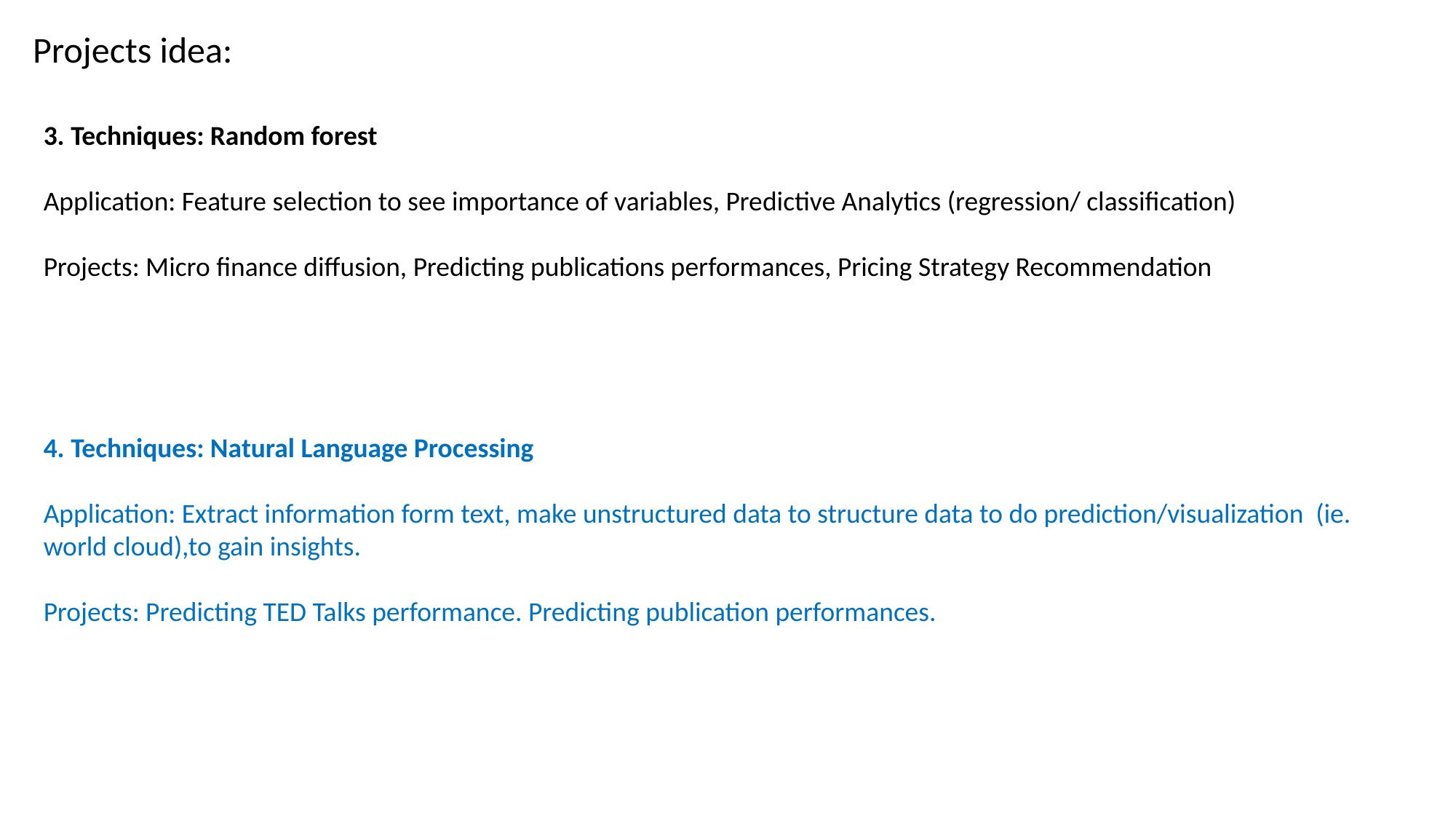

Projects idea:
3. Techniques: Random forest

Application: Feature selection to see importance of variables, Predictive Analytics (regression/ classification)

Projects: Micro finance diffusion, Predicting publications performances, Pricing Strategy Recommendation
4. Techniques: Natural Language Processing

Application: Extract information form text, make unstructured data to structure data to do prediction/visualization  (ie. world cloud),to gain insights.

Projects: Predicting TED Talks performance. Predicting publication performances.